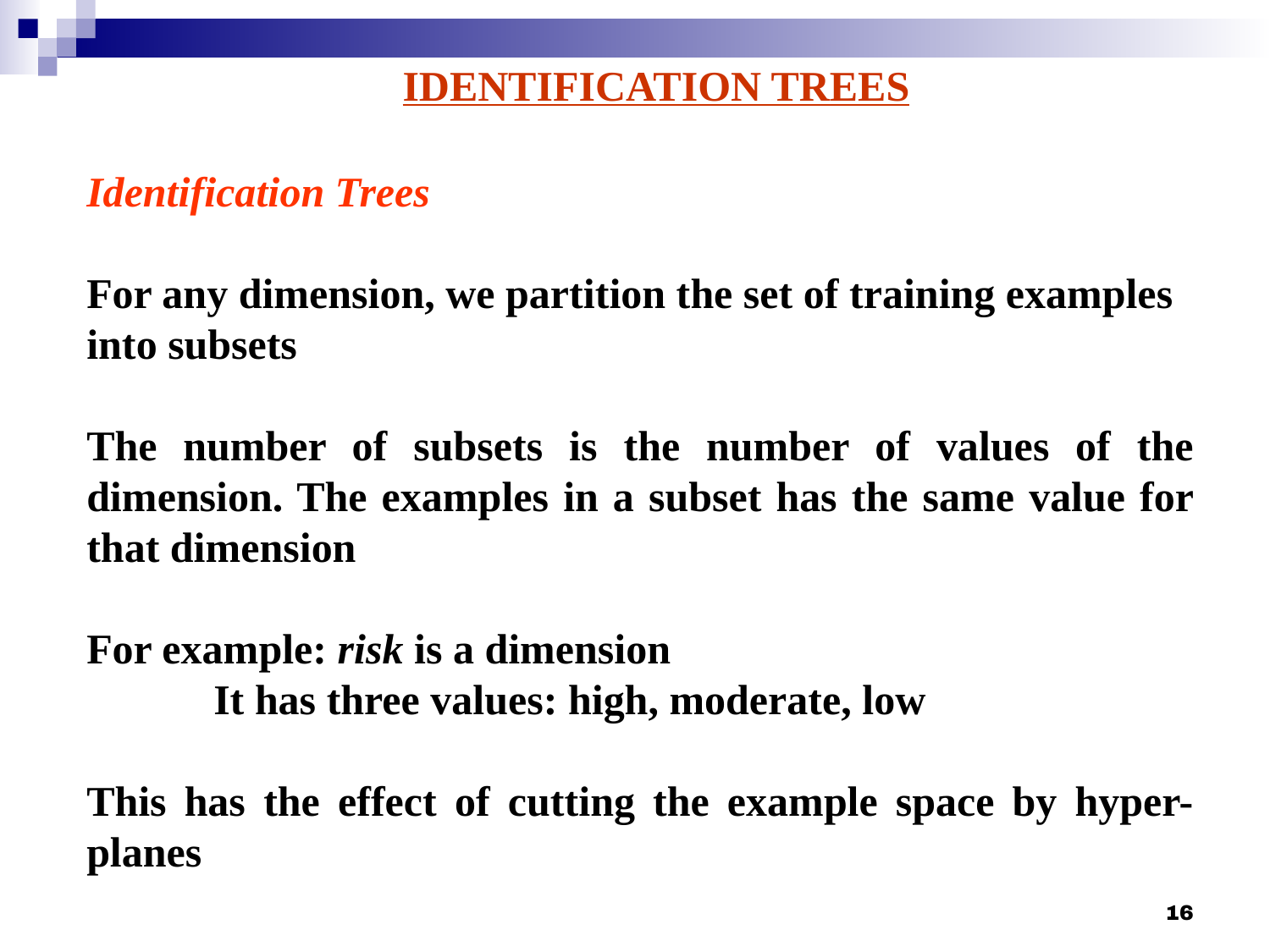

IDENTIFICATION TREES
Identification Trees

For any dimension, we partition the set of training examples
into subsets

The number of subsets is the number of values of the dimension. The examples in a subset has the same value for that dimension

For example: risk is a dimension
	It has three values: high, moderate, low

This has the effect of cutting the example space by hyper-planes
16